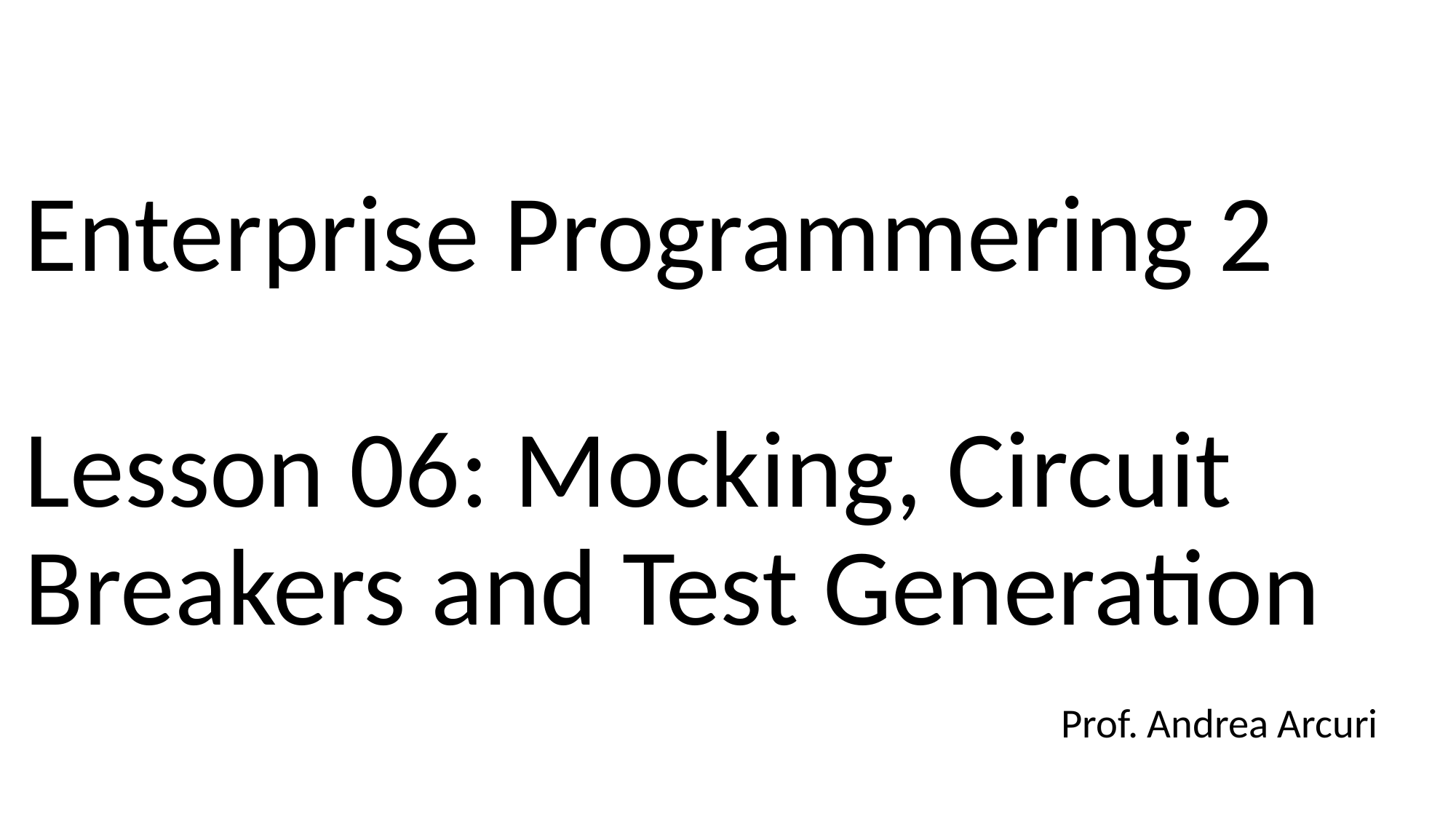

# Enterprise Programmering 2 Lesson 06: Mocking, Circuit Breakers and Test Generation
Prof. Andrea Arcuri